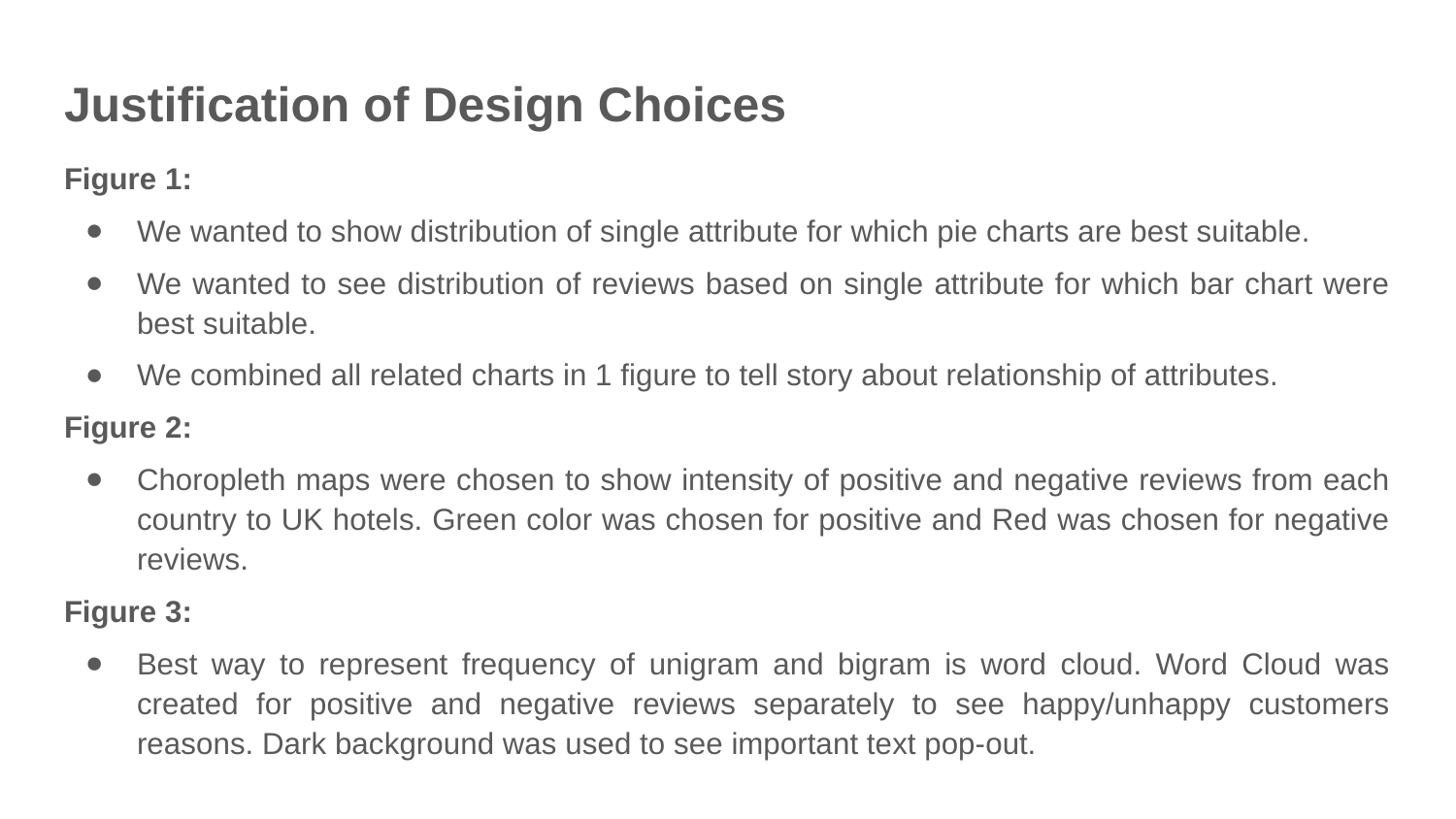

# Justification of Design Choices
Figure 1:
We wanted to show distribution of single attribute for which pie charts are best suitable.
We wanted to see distribution of reviews based on single attribute for which bar chart were best suitable.
We combined all related charts in 1 figure to tell story about relationship of attributes.
Figure 2:
Choropleth maps were chosen to show intensity of positive and negative reviews from each country to UK hotels. Green color was chosen for positive and Red was chosen for negative reviews.
Figure 3:
Best way to represent frequency of unigram and bigram is word cloud. Word Cloud was created for positive and negative reviews separately to see happy/unhappy customers reasons. Dark background was used to see important text pop-out.